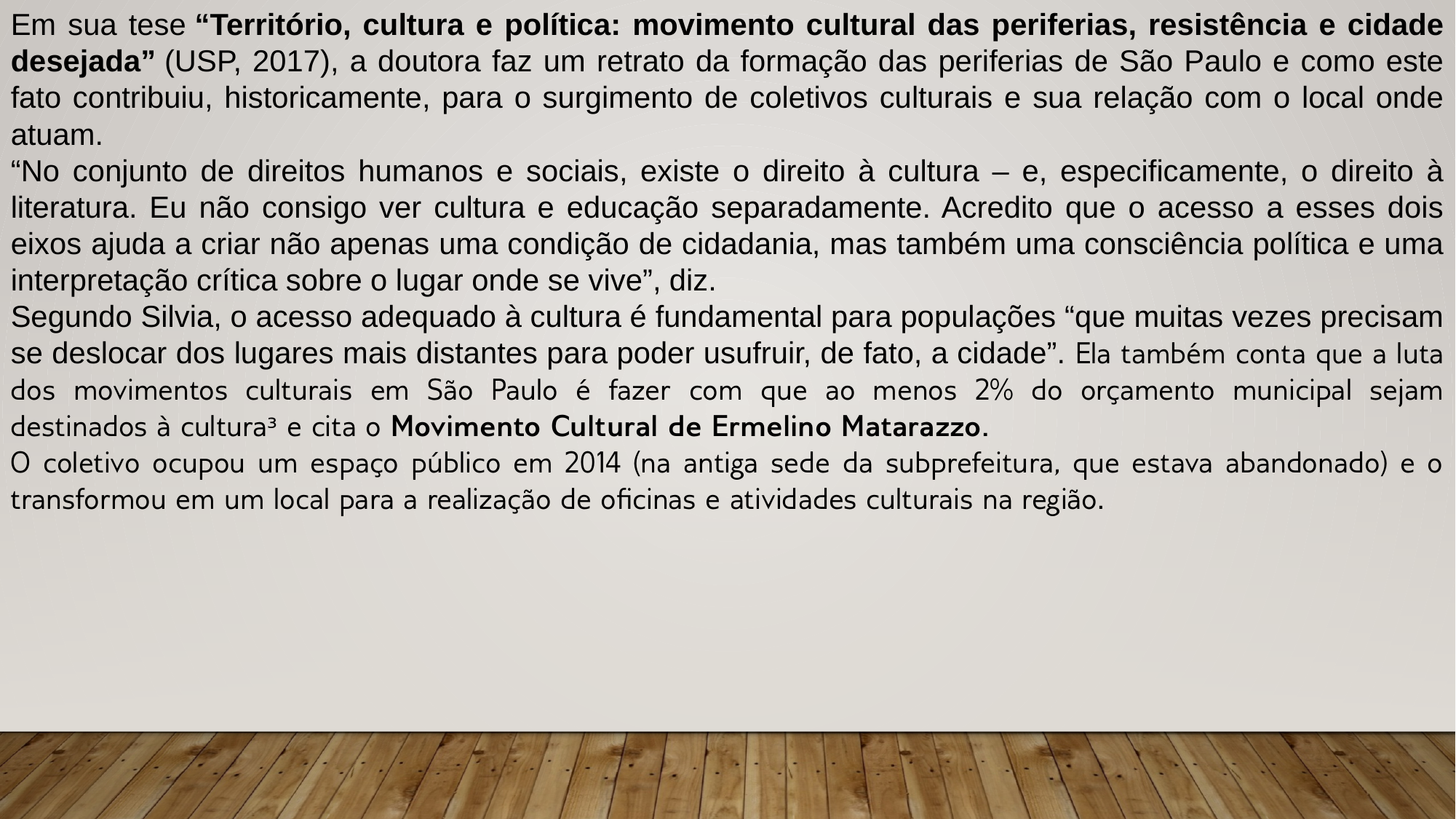

Em sua tese “Território, cultura e política: movimento cultural das periferias, resistência e cidade desejada” (USP, 2017), a doutora faz um retrato da formação das periferias de São Paulo e como este fato contribuiu, historicamente, para o surgimento de coletivos culturais e sua relação com o local onde atuam.
“No conjunto de direitos humanos e sociais, existe o direito à cultura – e, especificamente, o direito à literatura. Eu não consigo ver cultura e educação separadamente. Acredito que o acesso a esses dois eixos ajuda a criar não apenas uma condição de cidadania, mas também uma consciência política e uma interpretação crítica sobre o lugar onde se vive”, diz.
Segundo Silvia, o acesso adequado à cultura é fundamental para populações “que muitas vezes precisam se deslocar dos lugares mais distantes para poder usufruir, de fato, a cidade”. Ela também conta que a luta dos movimentos culturais em São Paulo é fazer com que ao menos 2% do orçamento municipal sejam destinados à cultura³ e cita o Movimento Cultural de Ermelino Matarazzo.
O coletivo ocupou um espaço público em 2014 (na antiga sede da subprefeitura, que estava abandonado) e o transformou em um local para a realização de oficinas e atividades culturais na região.